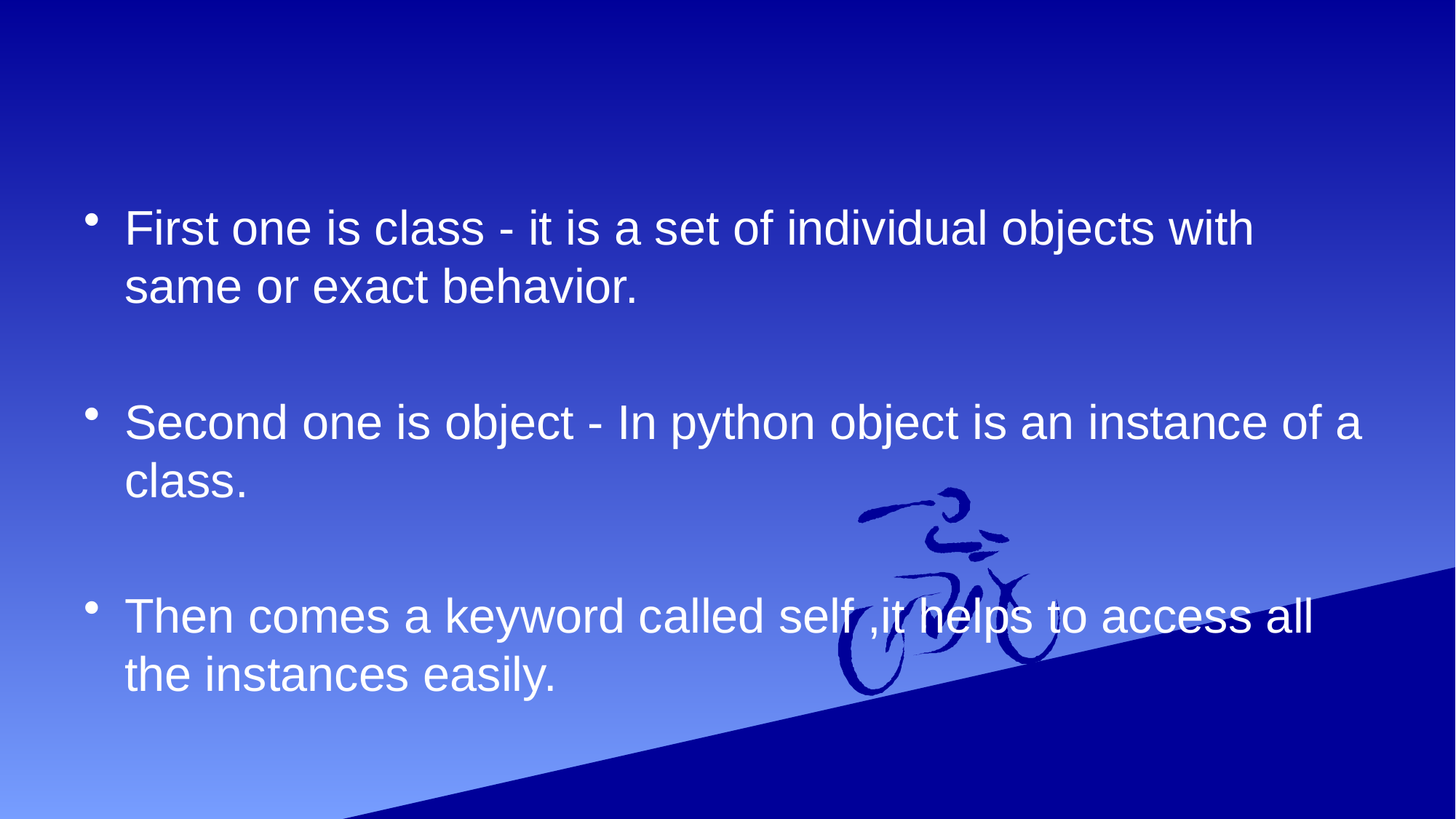

#
First one is class - it is a set of individual objects with same or exact behavior.

Second one is object - In python object is an instance of a class.

Then comes a keyword called self ,it helps to access all the instances easily.